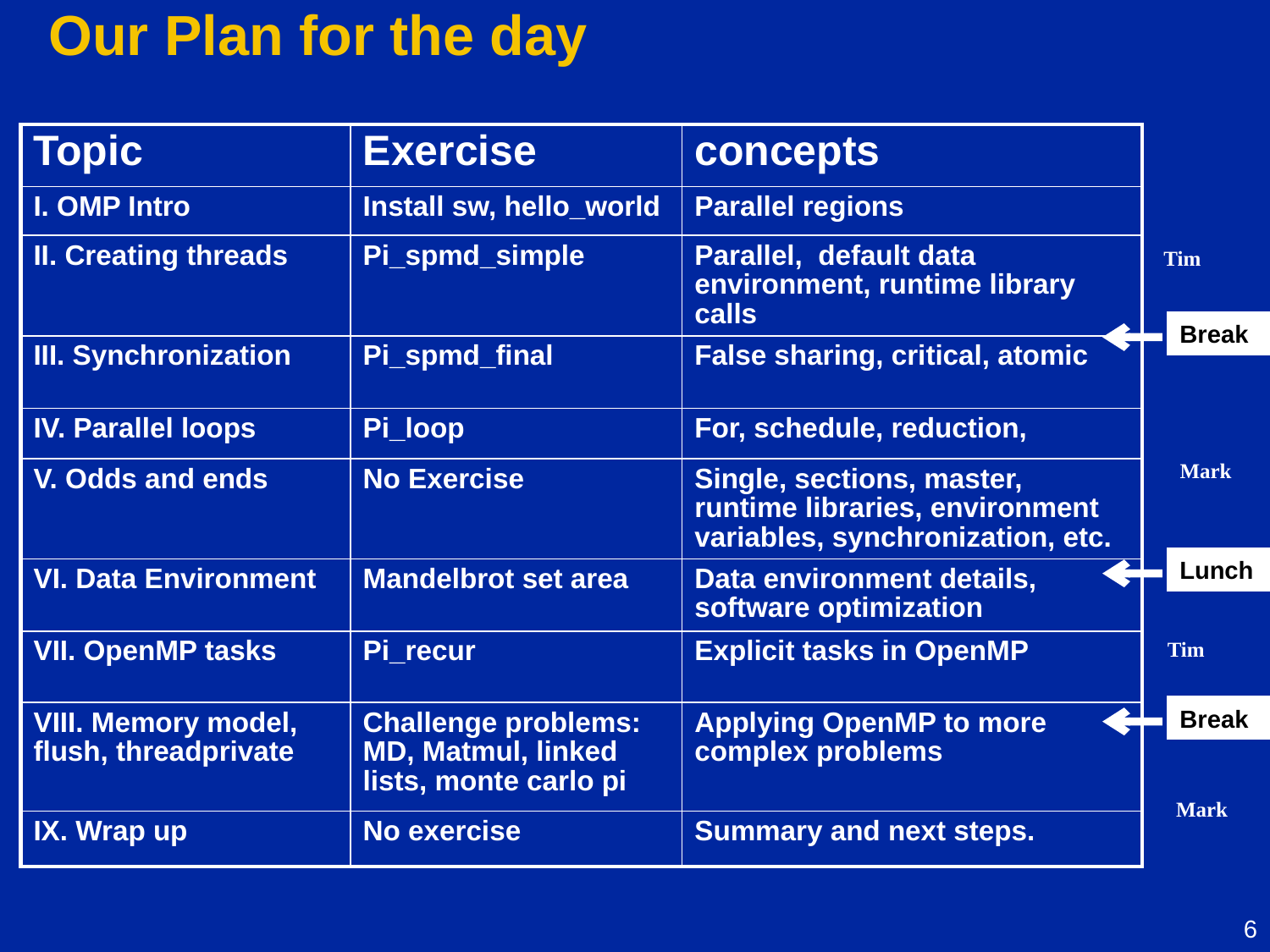

# Our Plan for the day
| Topic | Exercise | concepts |
| --- | --- | --- |
| I. OMP Intro | Install sw, hello\_world | Parallel regions |
| II. Creating threads | Pi\_spmd\_simple | Parallel, default data environment, runtime library calls |
| III. Synchronization | Pi\_spmd\_final | False sharing, critical, atomic |
| IV. Parallel loops | Pi\_loop | For, schedule, reduction, |
| V. Odds and ends | No Exercise | Single, sections, master, runtime libraries, environment variables, synchronization, etc. |
| VI. Data Environment | Mandelbrot set area | Data environment details, software optimization |
| VII. OpenMP tasks | Pi\_recur | Explicit tasks in OpenMP |
| VIII. Memory model, flush, threadprivate | Challenge problems: MD, Matmul, linked lists, monte carlo pi | Applying OpenMP to more complex problems |
| IX. Wrap up | No exercise | Summary and next steps. |
Tim
Break

Mark
Lunch

Tim
Break

Mark
6